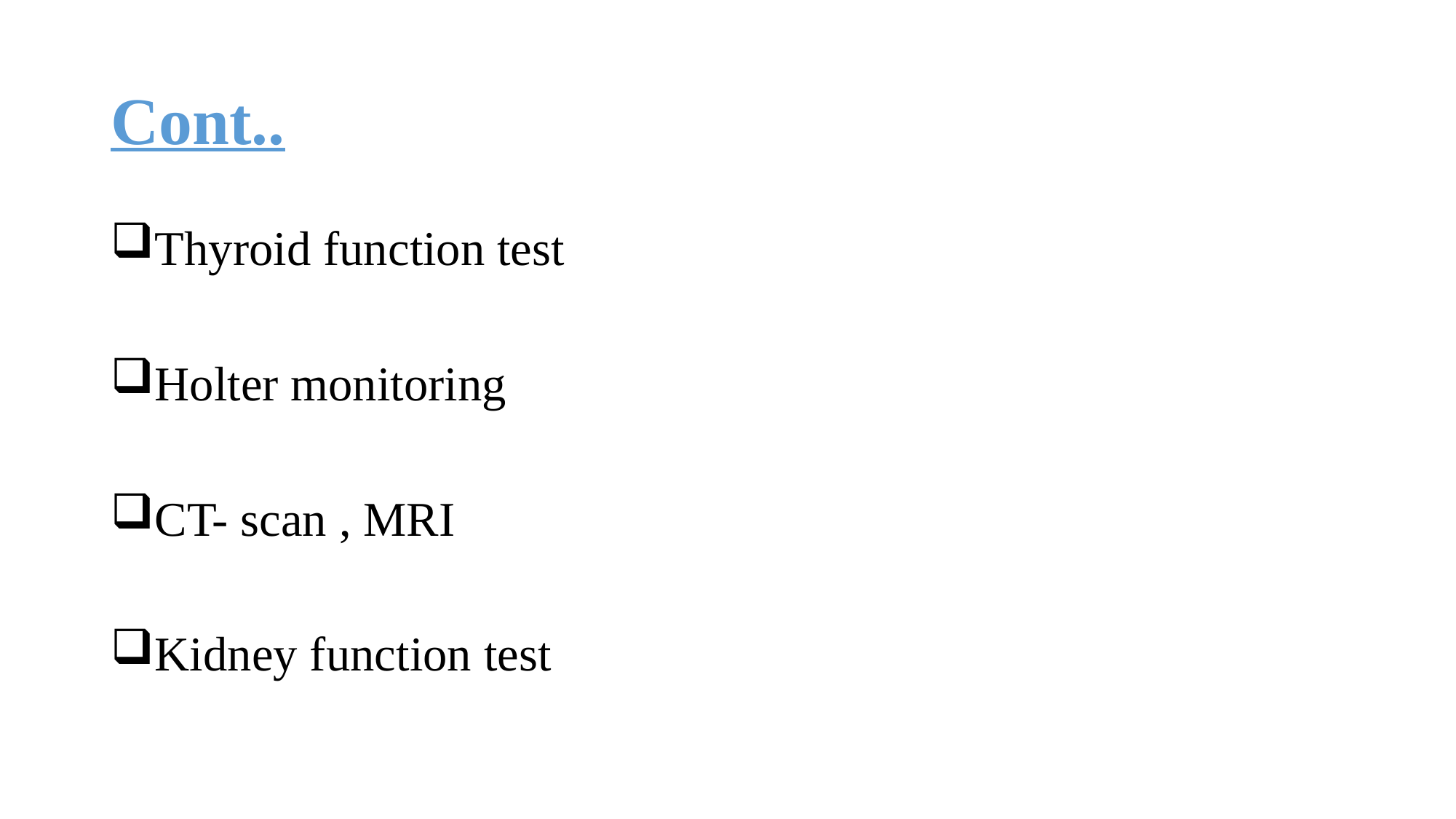

# Cont..
Thyroid function test

Holter monitoring

CT- scan , MRI

Kidney function test